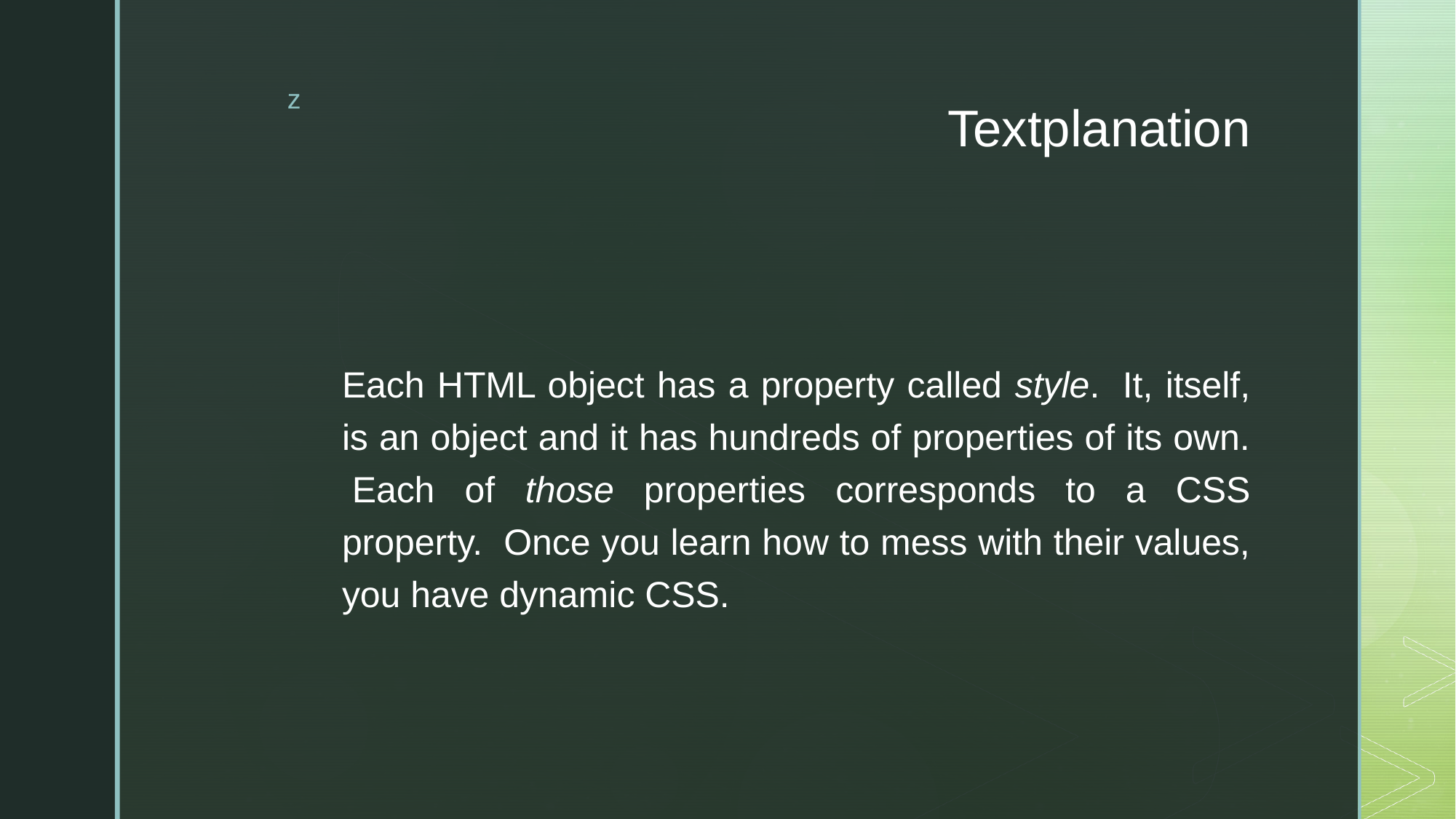

# Textplanation
Each HTML object has a property called style.  It, itself, is an object and it has hundreds of properties of its own.  Each of those properties corresponds to a CSS property.  Once you learn how to mess with their values, you have dynamic CSS.